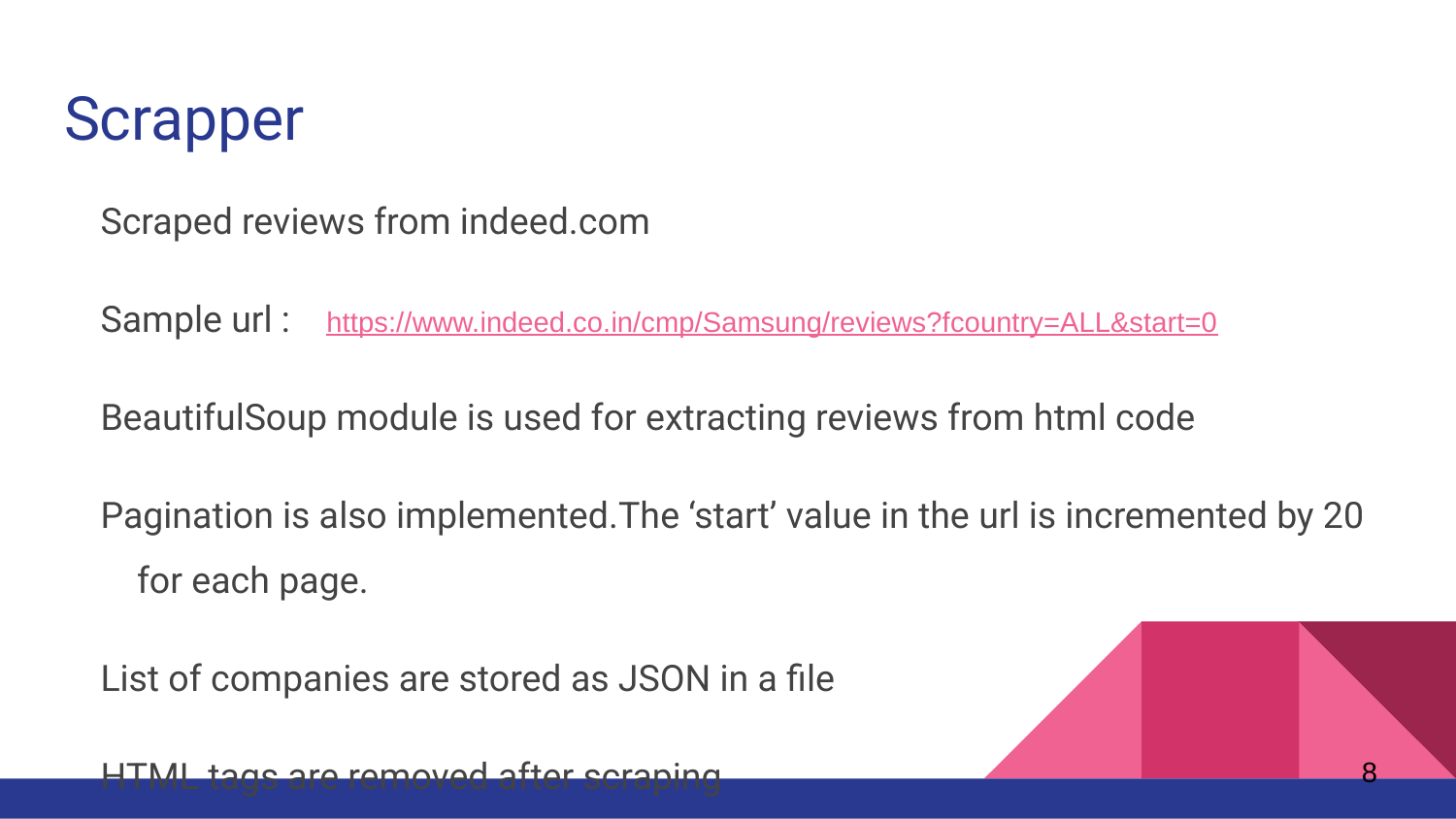

# Scrapper
Scraped reviews from indeed.com
Sample url :    https://www.indeed.co.in/cmp/Samsung/reviews?fcountry=ALL&start=0
BeautifulSoup module is used for extracting reviews from html code
Pagination is also implemented.The ‘start’ value in the url is incremented by 20 for each page.
List of companies are stored as JSON in a file
HTML tags are removed after scraping
Reviews stored in files with directory name as that of company

8